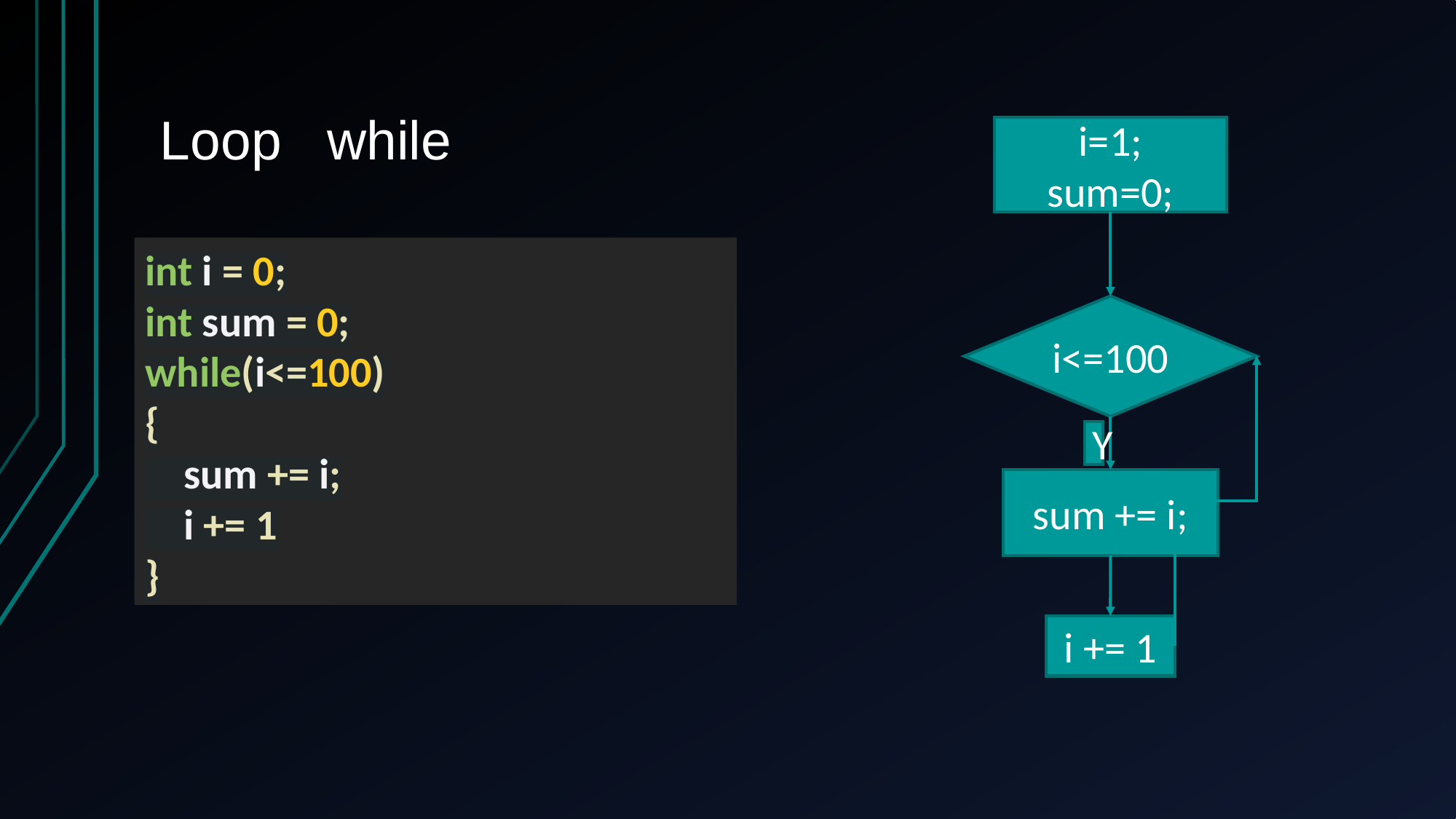

# Loop   while
i=1;
sum=0;
int i = 0;
int sum = 0;
while(i<=100)
{
    sum += i;
    i += 1
}
i<=100
Y
sum += i;
i += 1